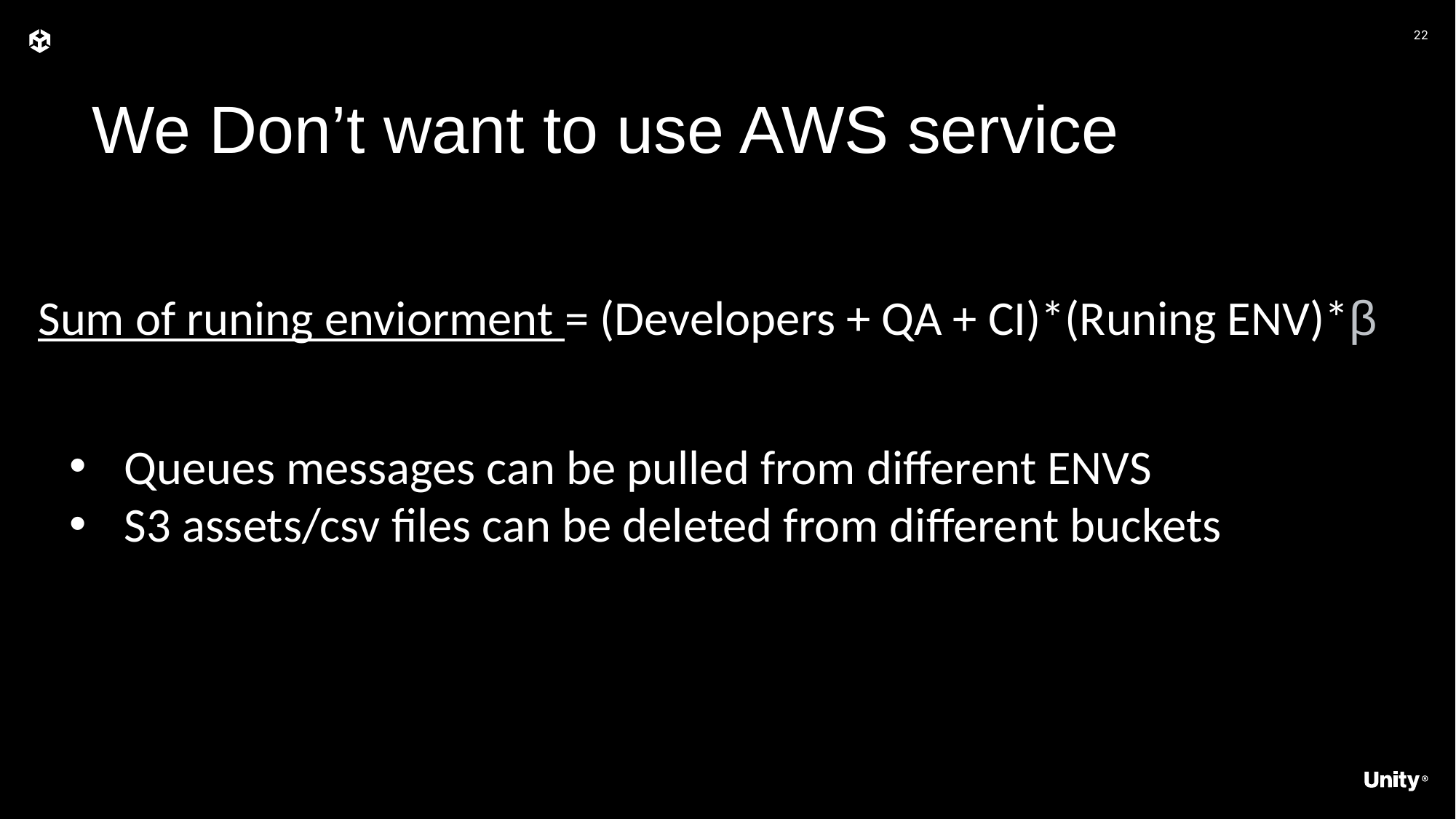

We Don’t want to use AWS service

d
Sum of runing enviorment = (Developers + QA + CI)*(Runing ENV)*β
Queues messages can be pulled from different ENVS
S3 assets/csv files can be deleted from different buckets